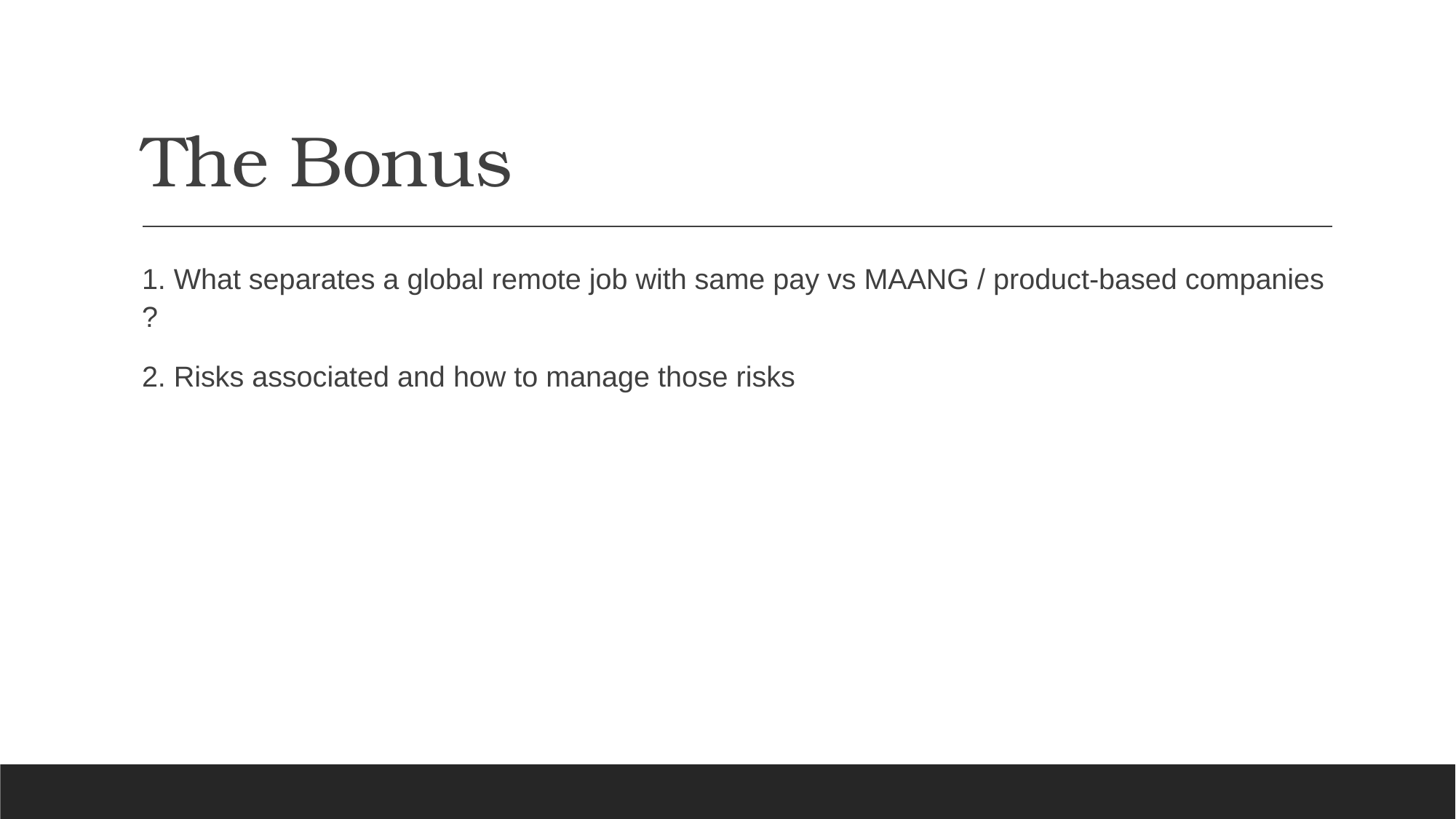

# The Bonus
1. What separates a global remote job with same pay vs MAANG / product-based companies ?
2. Risks associated and how to manage those risks